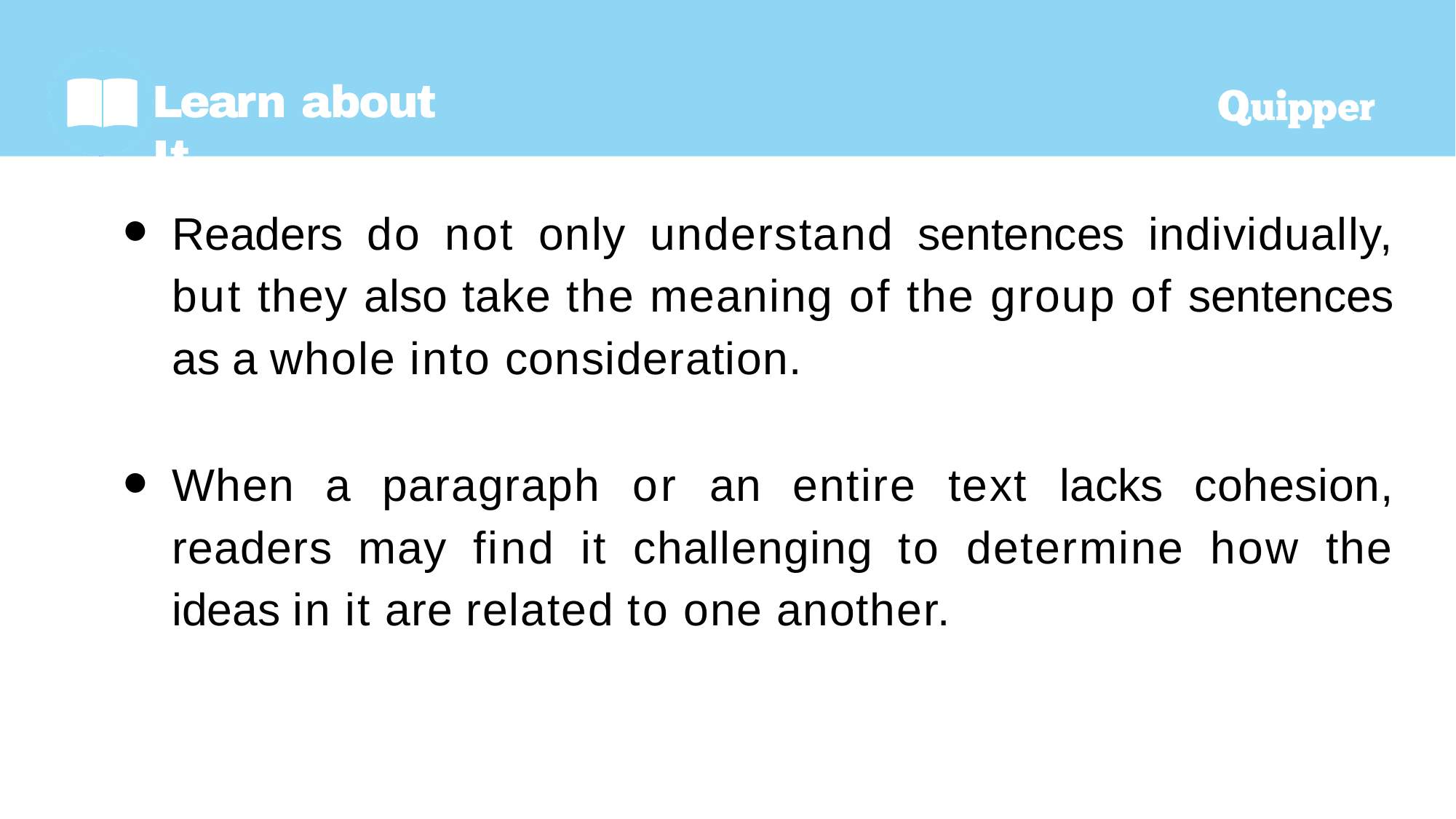

Learn about It
Readers do not only understand sentences individually, but they also take the meaning of the group of sentences as a whole into consideration.

When  a  paragraph  or  an  entire  text  lacks  cohesion, readers  may  find  it  challenging  to  determine  how  the ideas in it are related to one another.